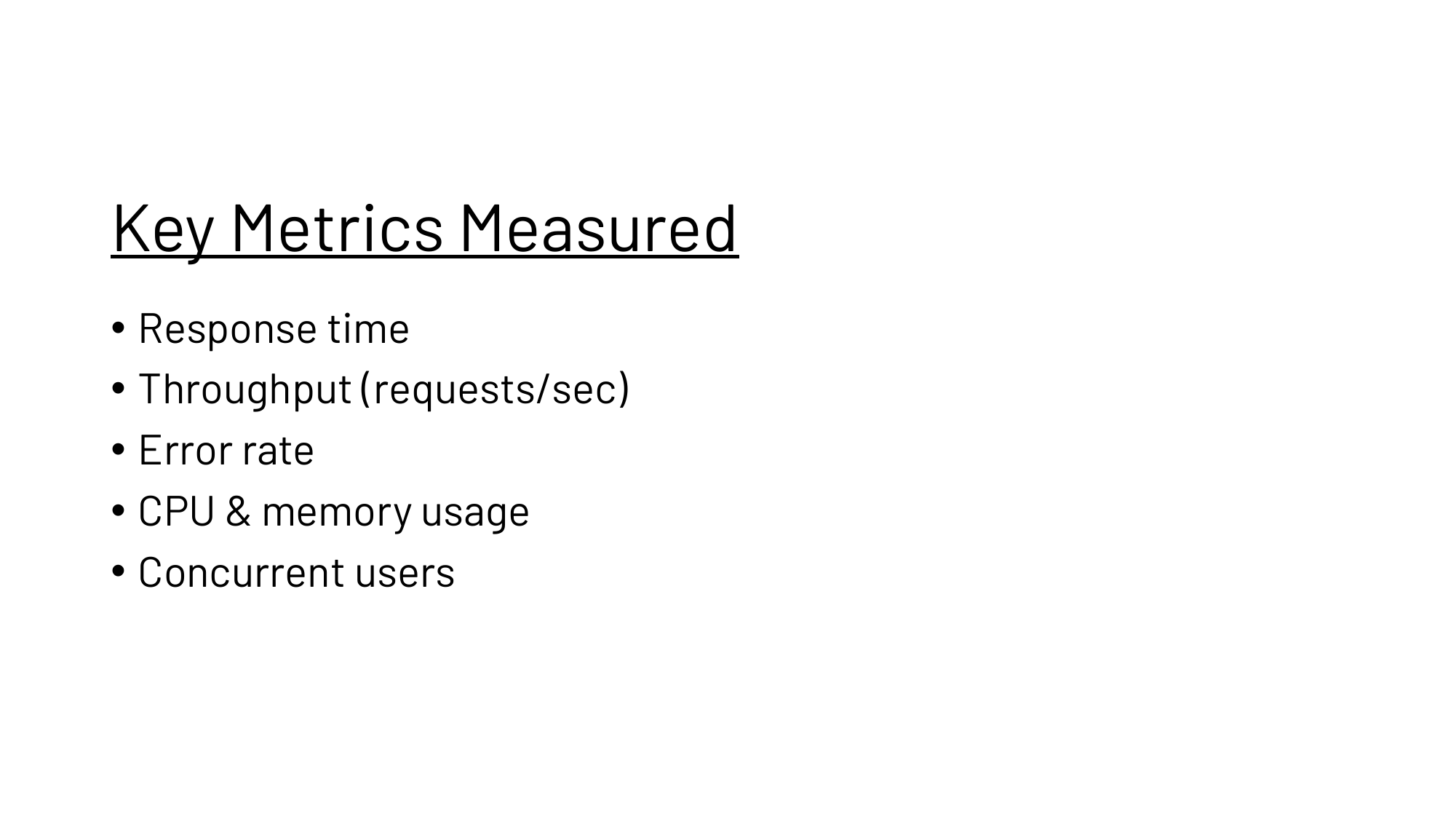

# Key Metrics Measured
Response time
Throughput (requests/sec)
Error rate
CPU & memory usage
Concurrent users